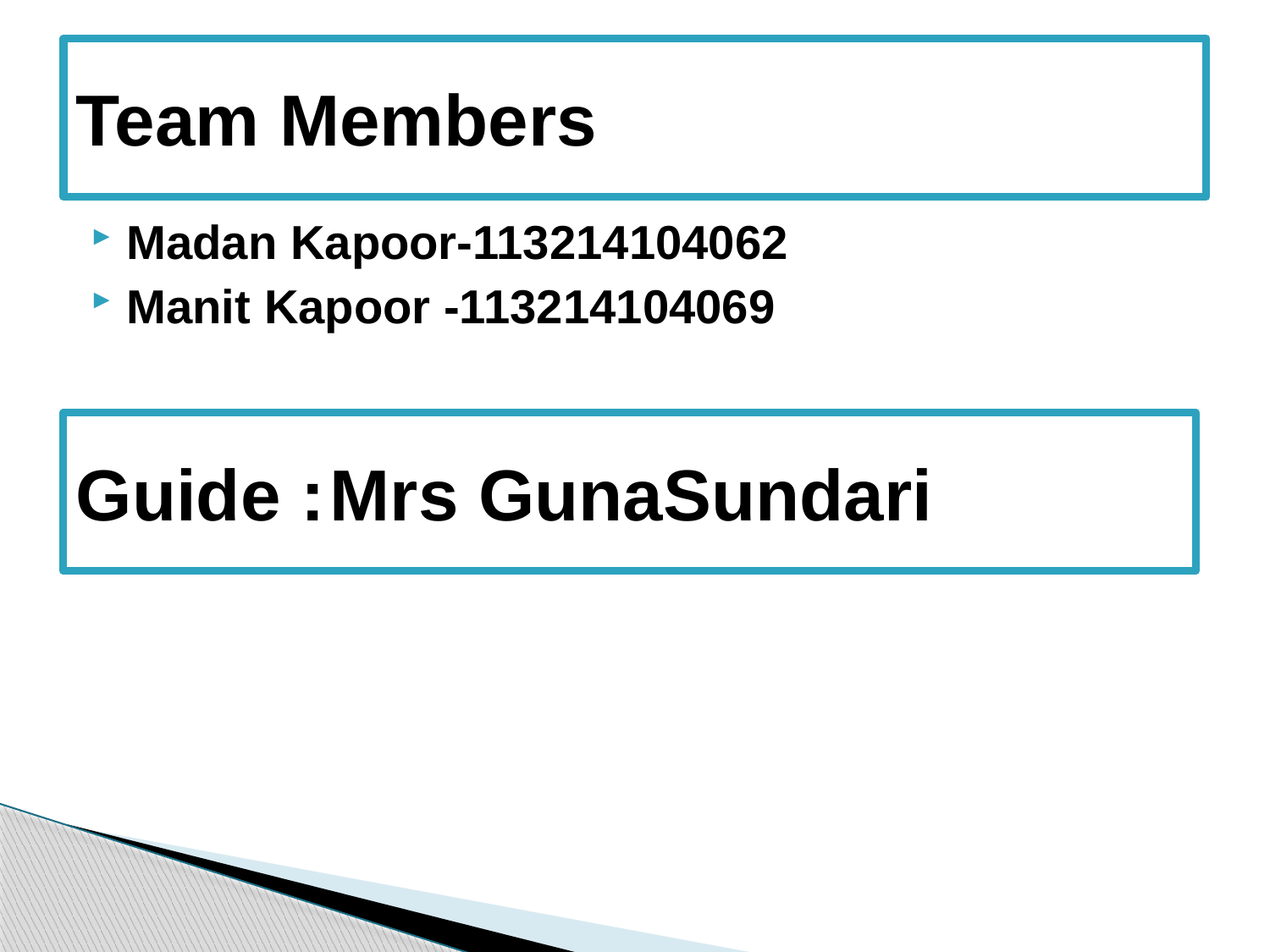

# Team Members
Madan Kapoor-113214104062
Manit Kapoor -113214104069

Guide :	Mrs GunaSundari